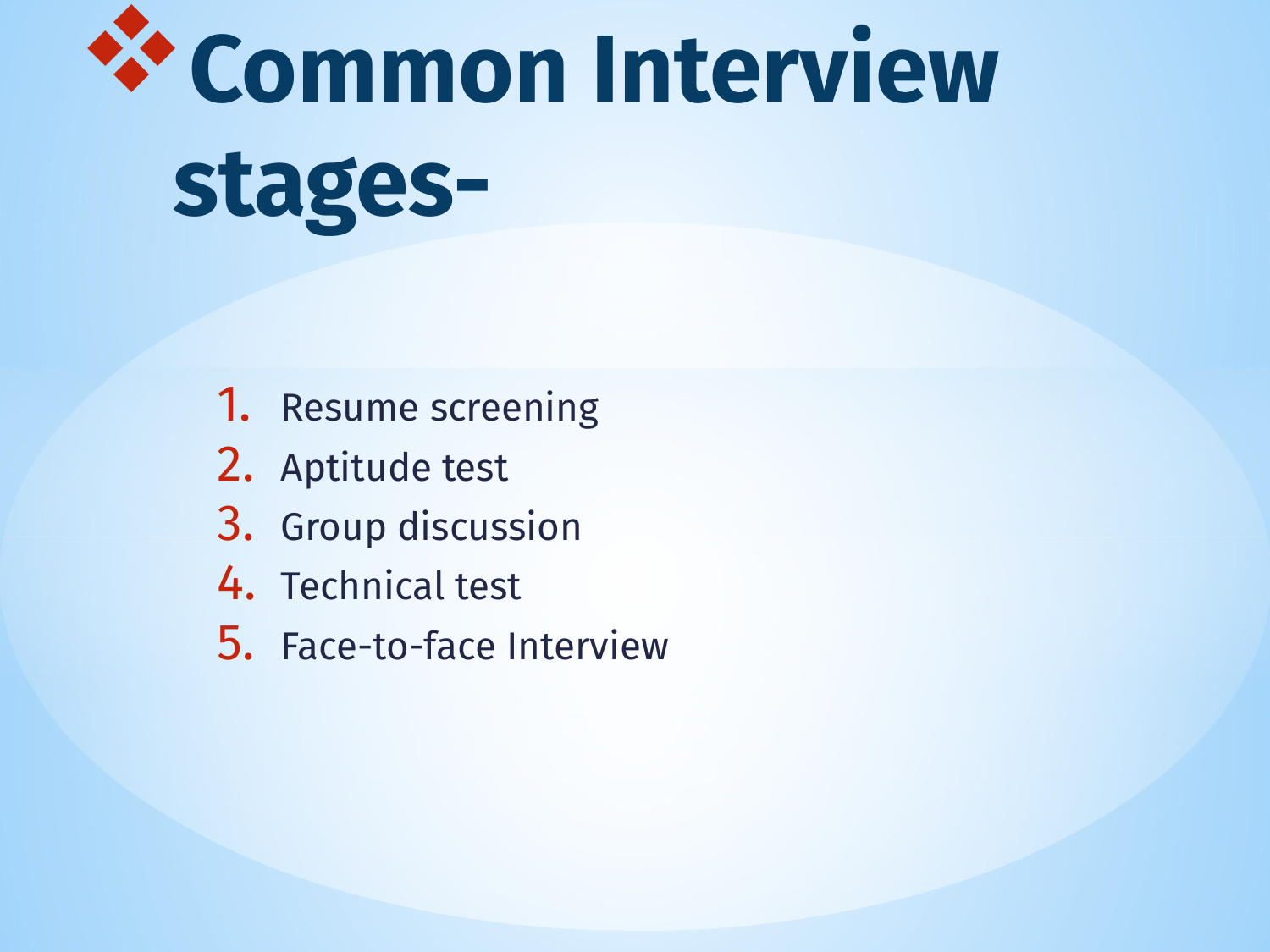

# Common Interview   stages-
Resume screening
Aptitude test
Group discussion
Technical test
Face-to-face Interview